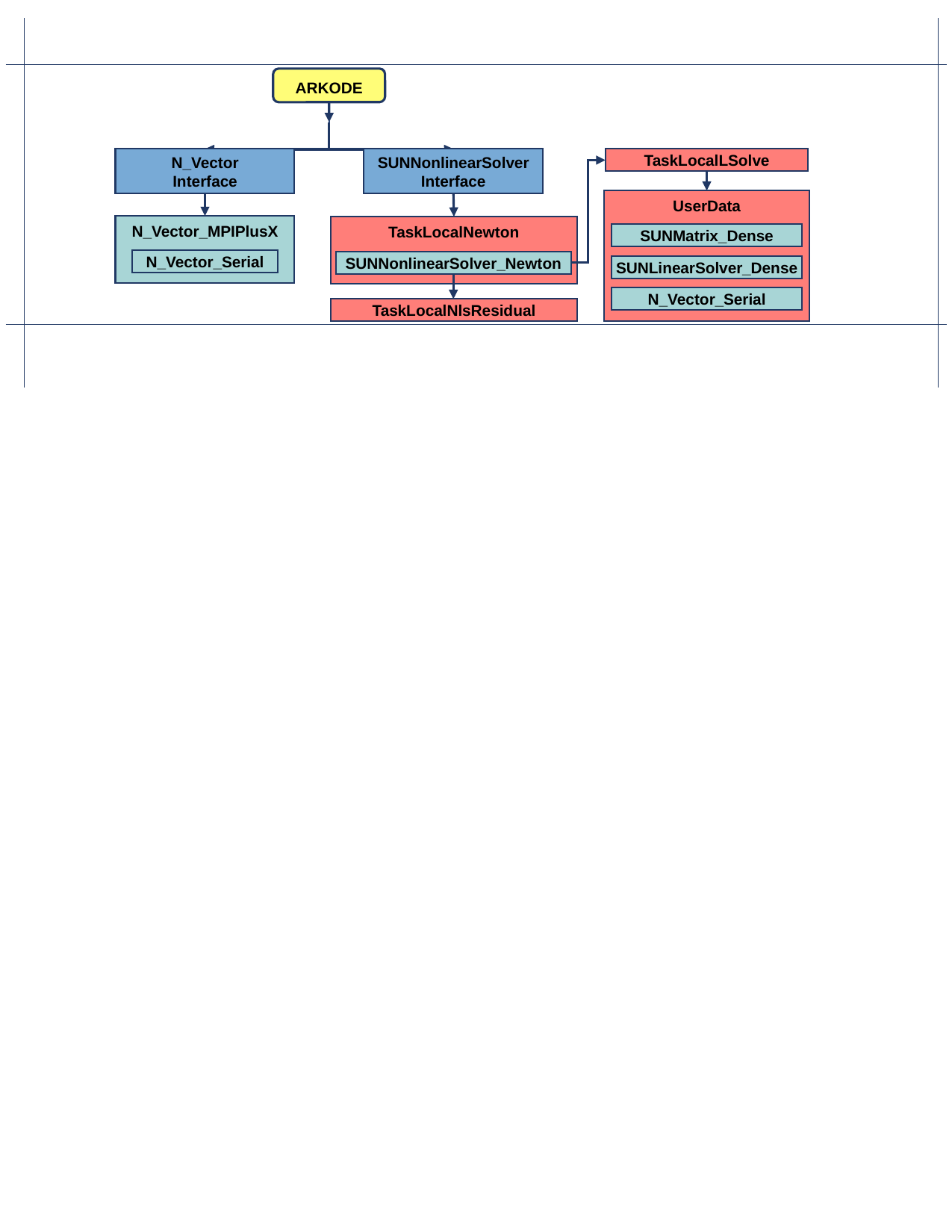

ARKODE

N_Vector
Interface
N_Vector_MPIPlusX
N_Vector_Serial
SUNNonlinearSolver
Interface
TaskLocalNewton
SUNNonlinearSolver_Newton
TaskLocalNlsResidual
TaskLocalLSolve
UserData
SUNMatrix_Dense
SUNLinearSolver_Dense
N_Vector_Serial